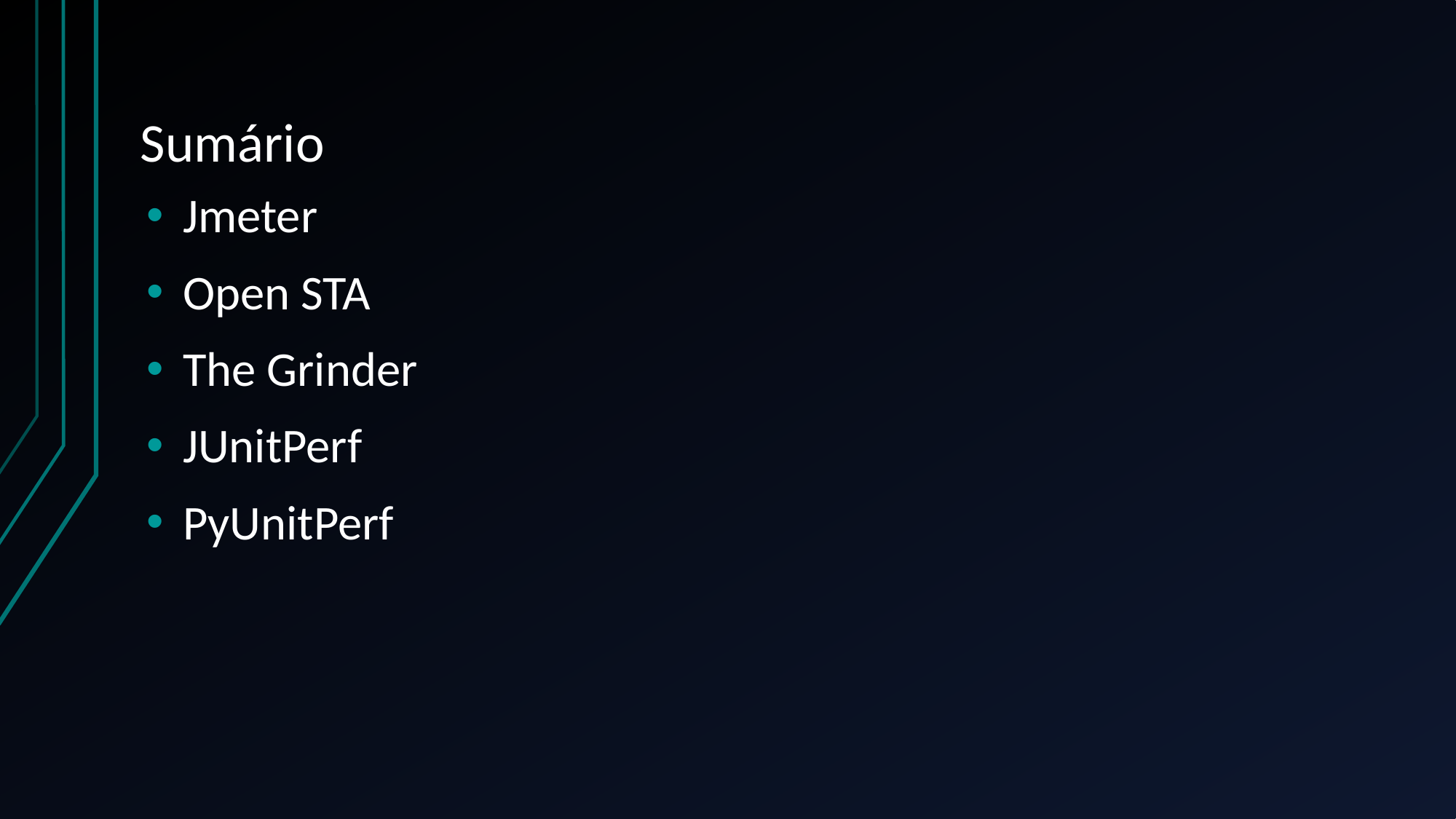

# Sumário
Jmeter
Open STA
The Grinder
JUnitPerf
PyUnitPerf